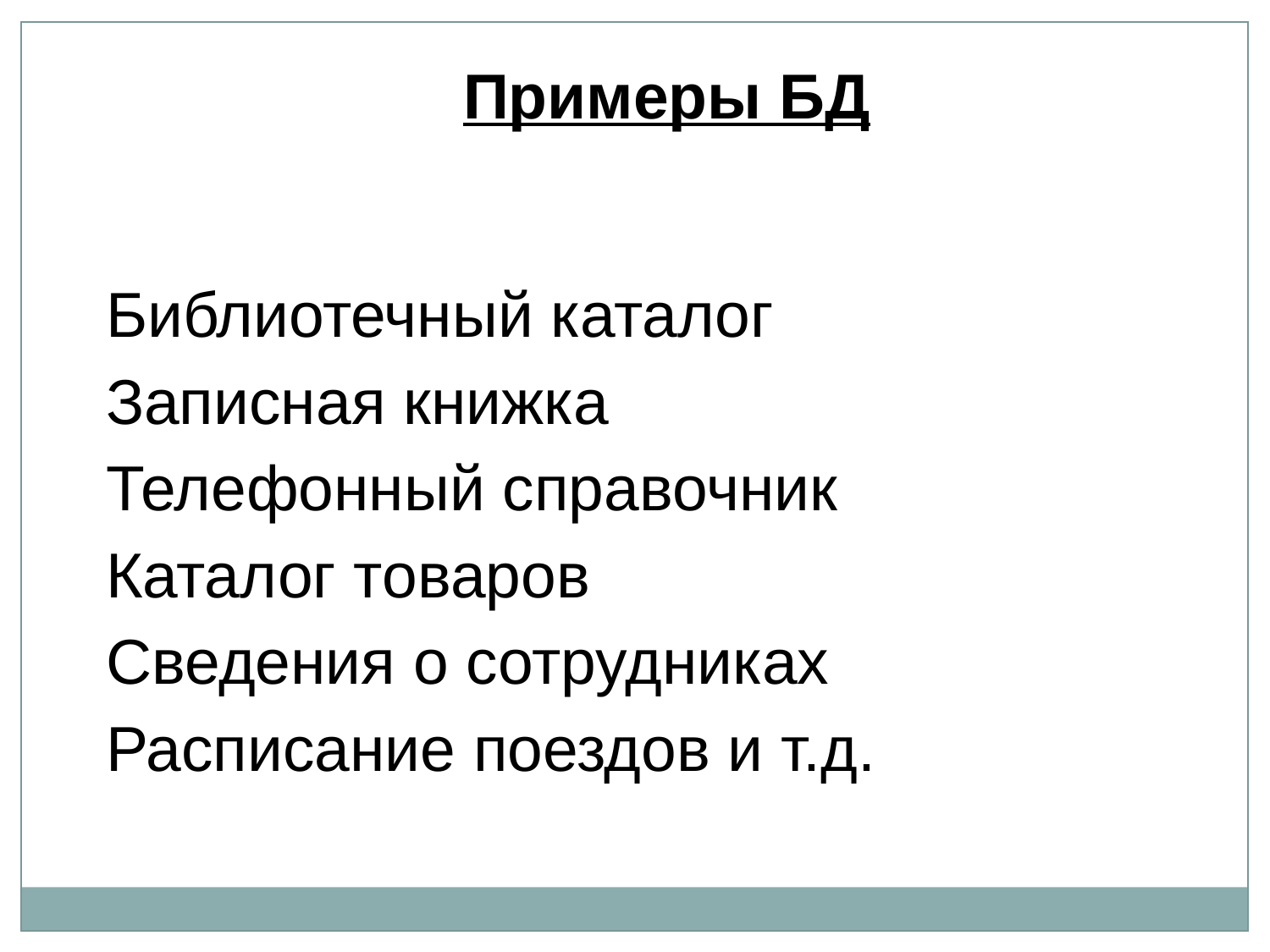

Примеры БД
Библиотечный каталог
Записная книжка
Телефонный справочник
Каталог товаров
Сведения о сотрудниках
Расписание поездов и т.д.